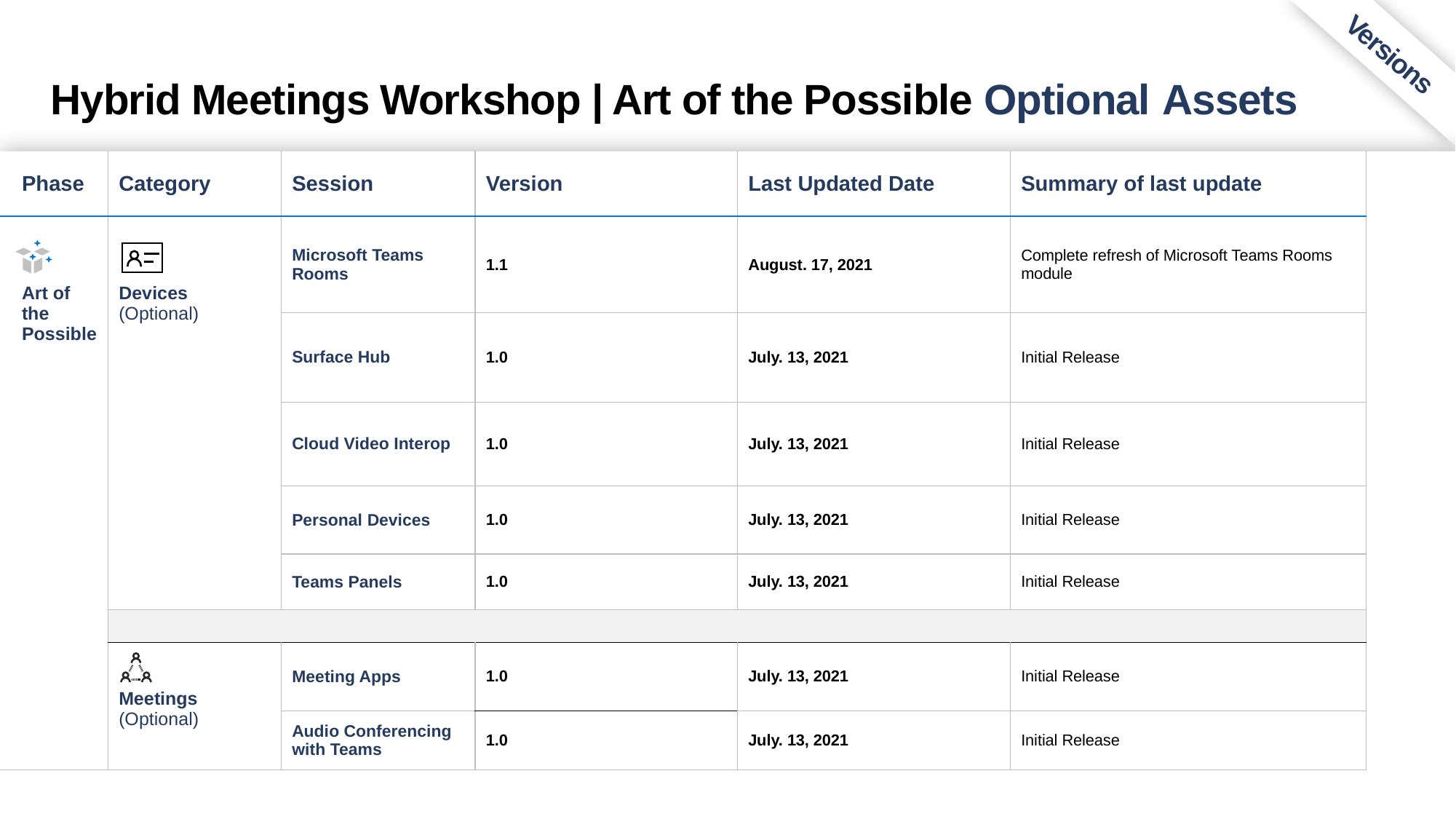

Versions
# Hybrid Meetings Workshop | Art of the Possible Optional Assets
| Phase | Category | Session | Version | Last Updated Date | Summary of last update |
| --- | --- | --- | --- | --- | --- |
| Art of the Possible | Devices (Optional) | Microsoft Teams Rooms | 1.1 | August. 17, 2021 | Complete refresh of Microsoft Teams Rooms module |
| Art of the Possible | Foundations - | Surface Hub | 1.0 | July. 13, 2021 | Initial Release |
| Art of the Possible | Foundations - | Cloud Video Interop | 1.0 | July. 13, 2021 | Initial Release |
| Art of the Possible | Foundations - | Personal Devices | 1.0 | July. 13, 2021 | Initial Release |
|  |  | Teams Panels | 1.0 | July. 13, 2021 | Initial Release |
|  |  |  |  |  |  |
| Art of the Possible | Meetings (Optional) | Meeting Apps | 1.0 | July. 13, 2021 | Initial Release |
|  |  | Audio Conferencing with Teams | 1.0 | July. 13, 2021 | Initial Release |